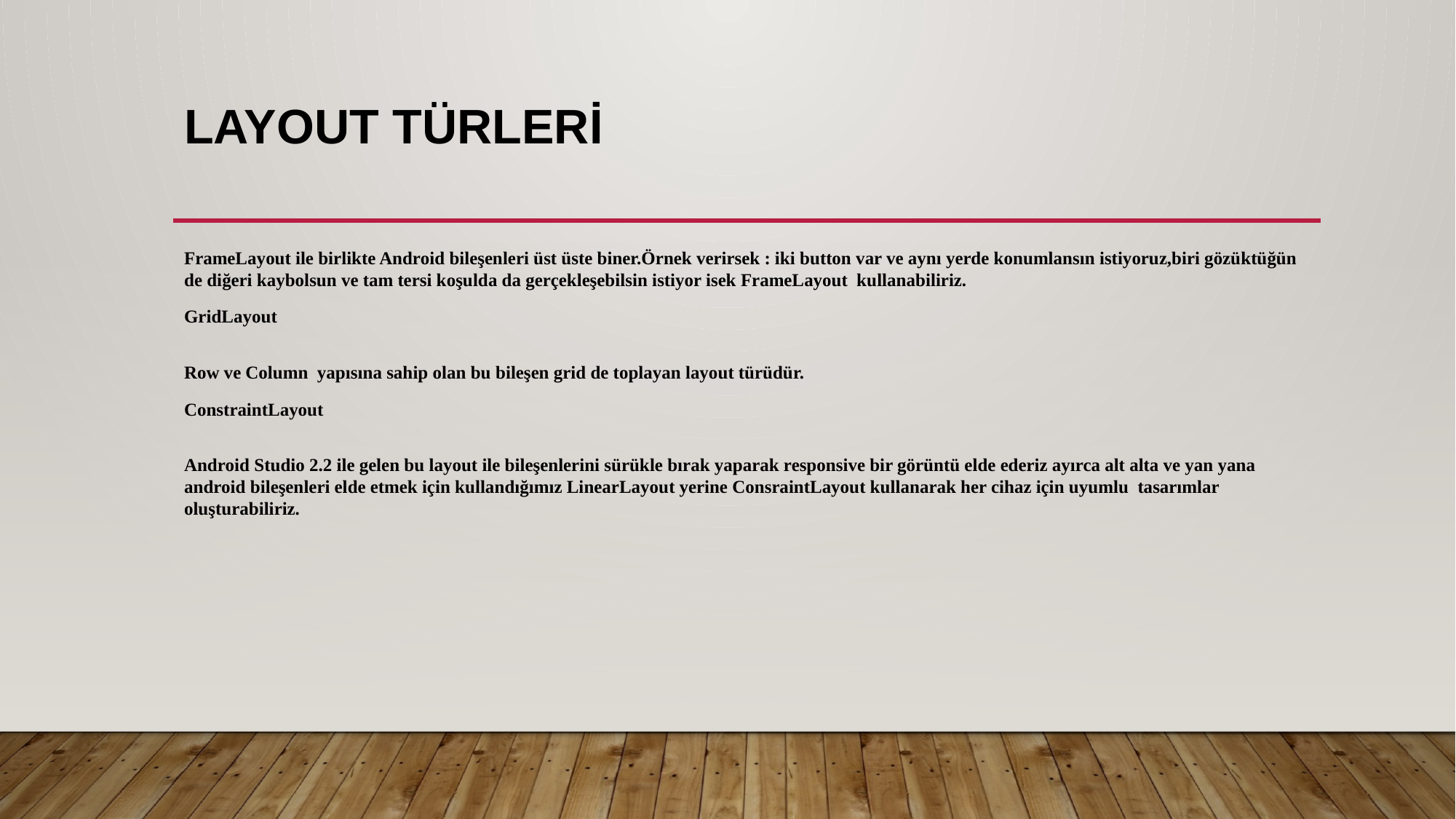

# LAYOUT TÜRLERİ
FrameLayout ile birlikte Android bileşenleri üst üste biner.Örnek verirsek : iki button var ve aynı yerde konumlansın istiyoruz,biri gözüktüğün de diğeri kaybolsun ve tam tersi koşulda da gerçekleşebilsin istiyor isek FrameLayout  kullanabiliriz.
GridLayout
Row ve Column  yapısına sahip olan bu bileşen grid de toplayan layout türüdür.
ConstraintLayout
Android Studio 2.2 ile gelen bu layout ile bileşenlerini sürükle bırak yaparak responsive bir görüntü elde ederiz ayırca alt alta ve yan yana  android bileşenleri elde etmek için kullandığımız LinearLayout yerine ConsraintLayout kullanarak her cihaz için uyumlu  tasarımlar oluşturabiliriz.